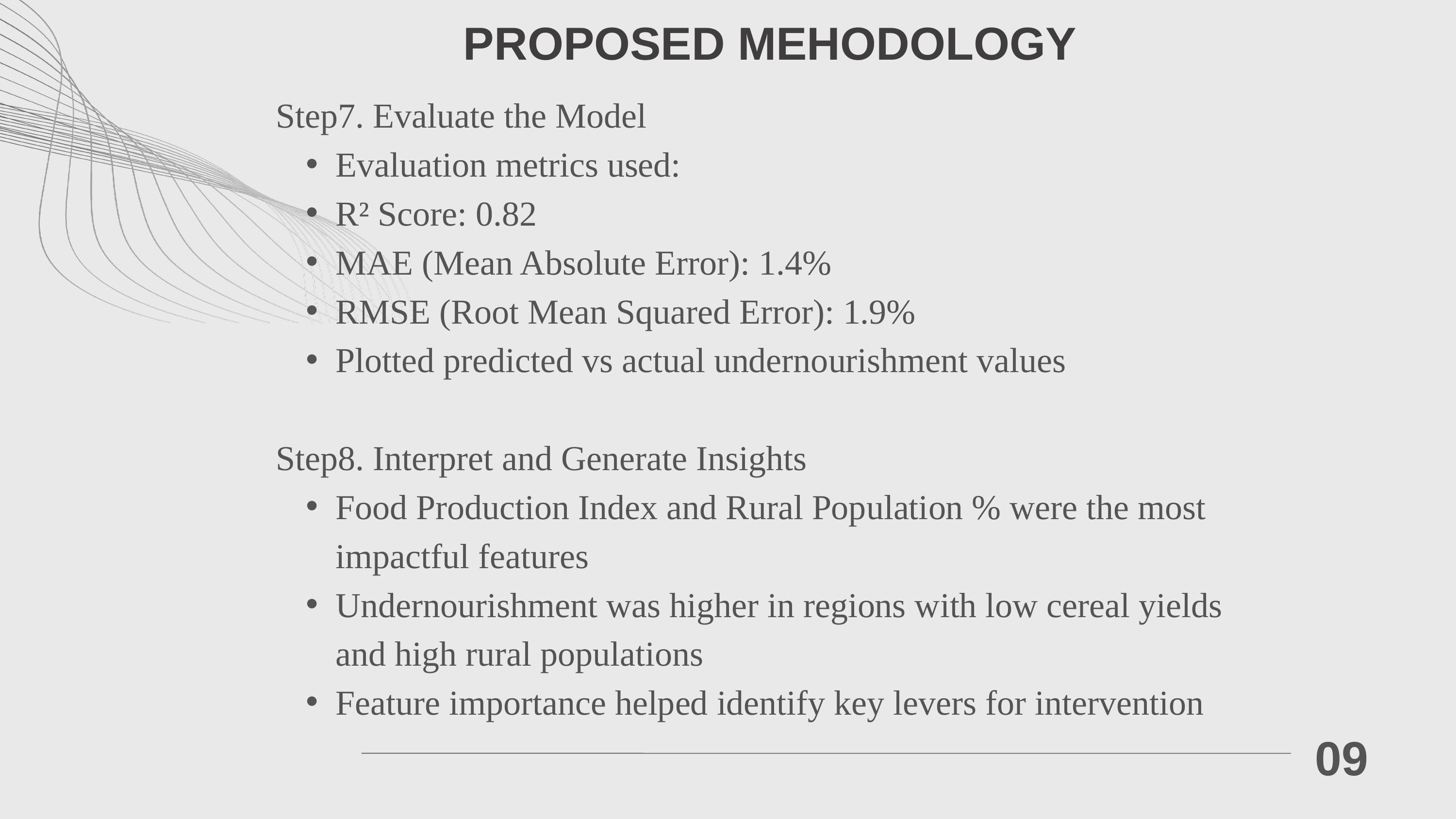

PROPOSED MEHODOLOGY

Step7. Evaluate the Model
Evaluation metrics used:
R² Score: 0.82
MAE (Mean Absolute Error): 1.4%
RMSE (Root Mean Squared Error): 1.9%
Plotted predicted vs actual undernourishment values

Step8. Interpret and Generate Insights
Food Production Index and Rural Population % were the most impactful features
Undernourishment was higher in regions with low cereal yields and high rural populations
Feature importance helped identify key levers for intervention
09